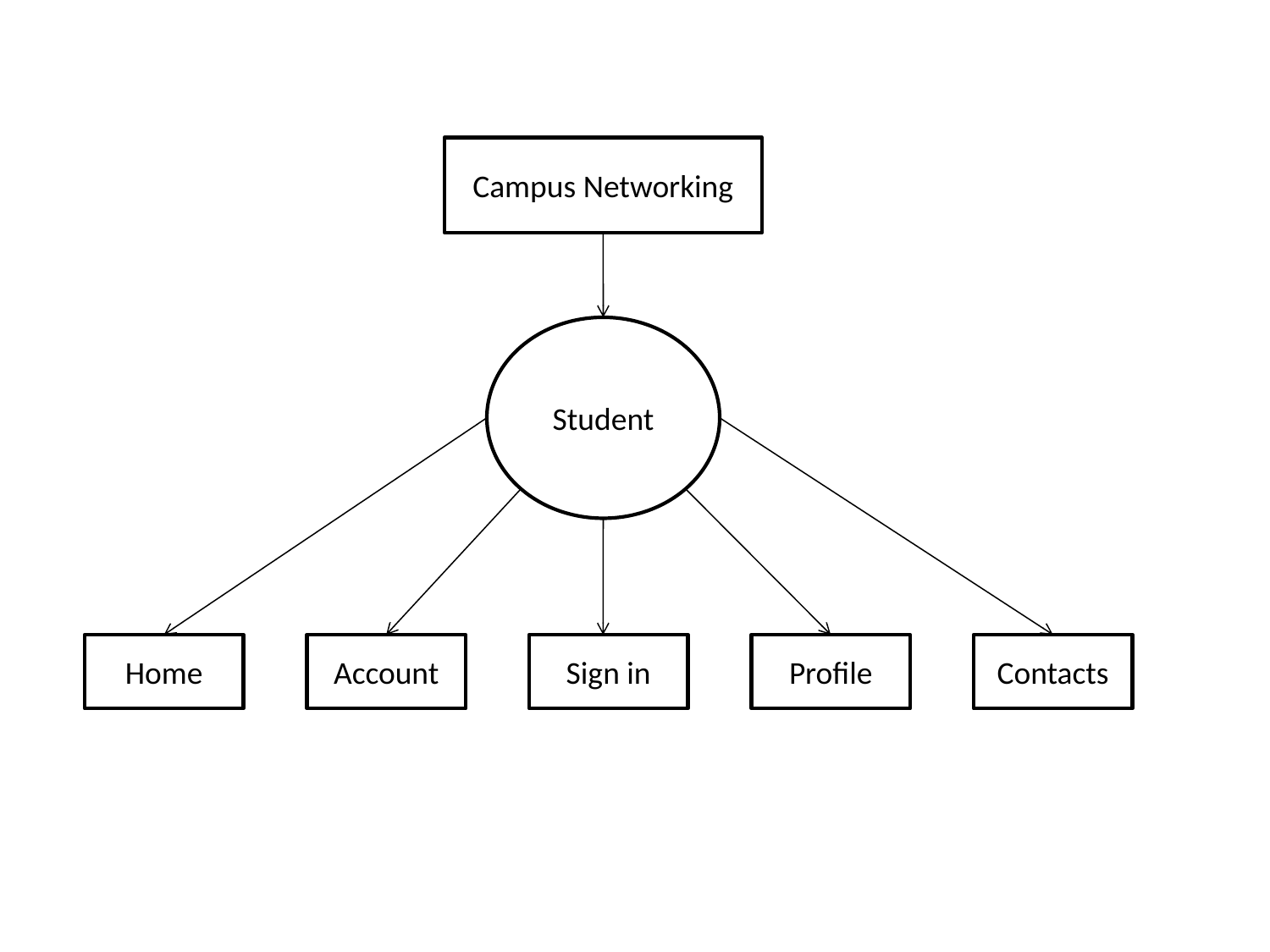

Campus Networking
Student
Home
Account
Sign in
Profile
Contacts